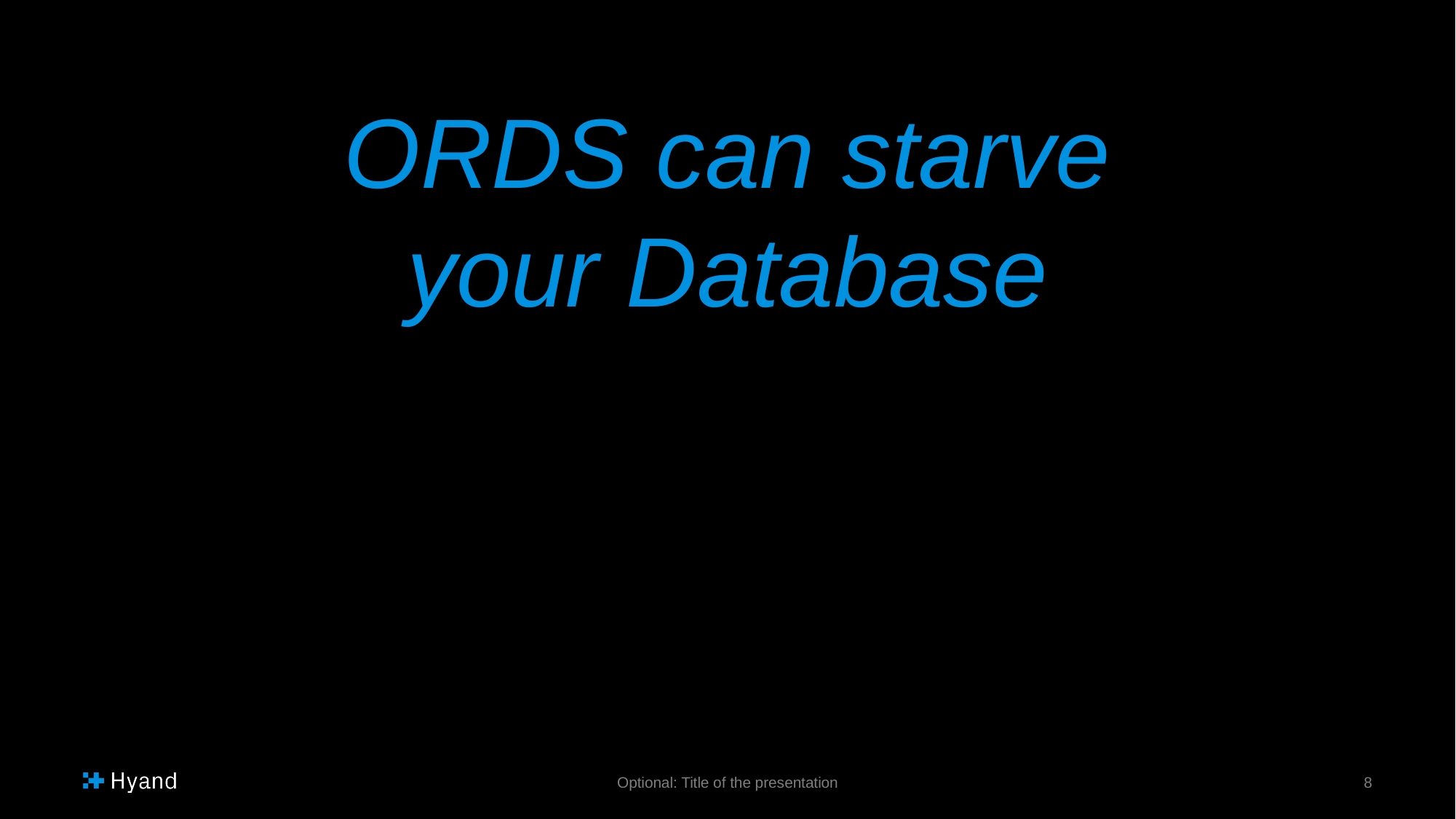

ORDS can starve
your Database
NULL
Optional: Title of the presentation
8